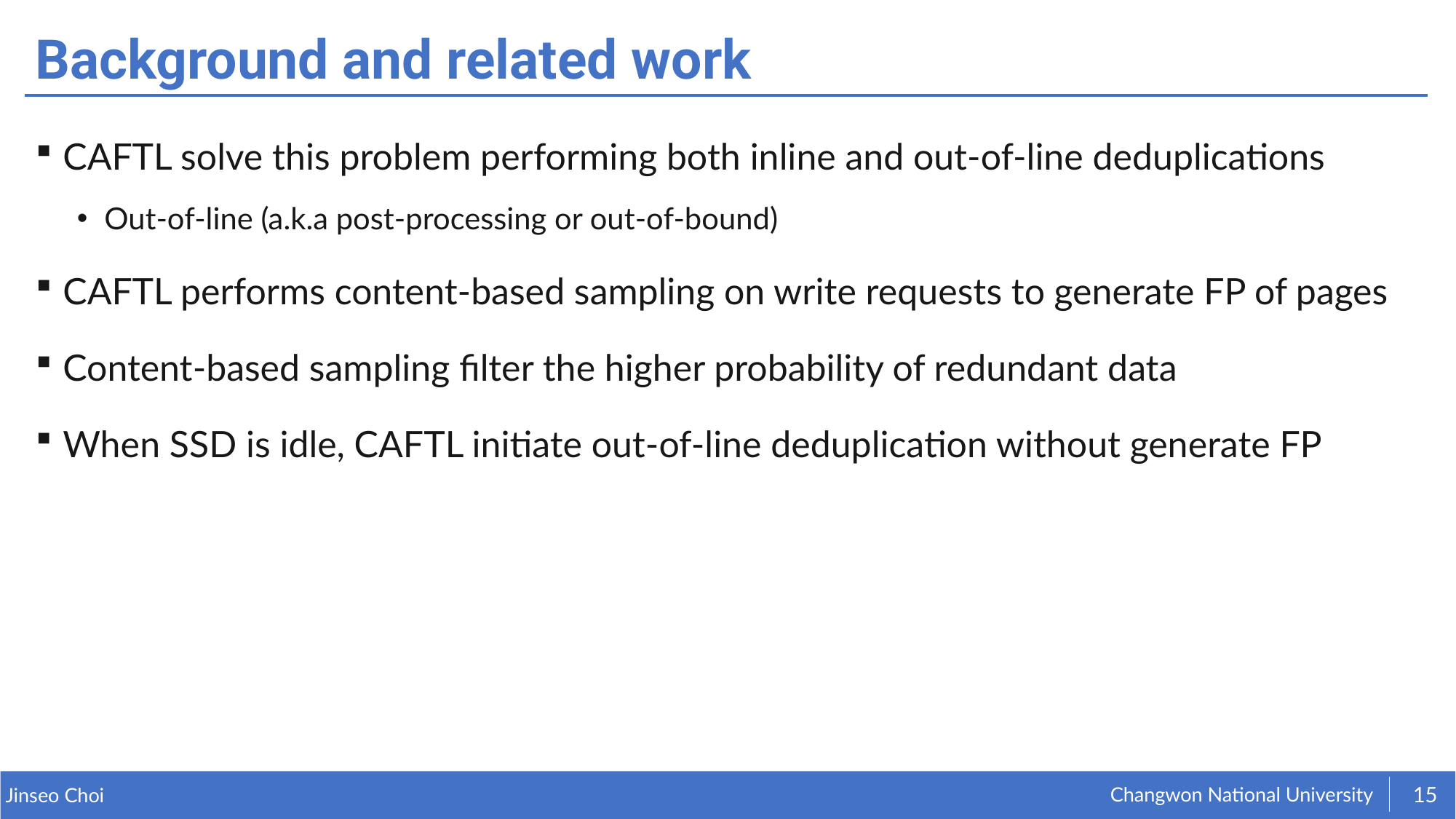

# Background and related work
CAFTL solve this problem performing both inline and out-of-line deduplications
Out-of-line (a.k.a post-processing or out-of-bound)
CAFTL performs content-based sampling on write requests to generate FP of pages
Content-based sampling filter the higher probability of redundant data
When SSD is idle, CAFTL initiate out-of-line deduplication without generate FP

15